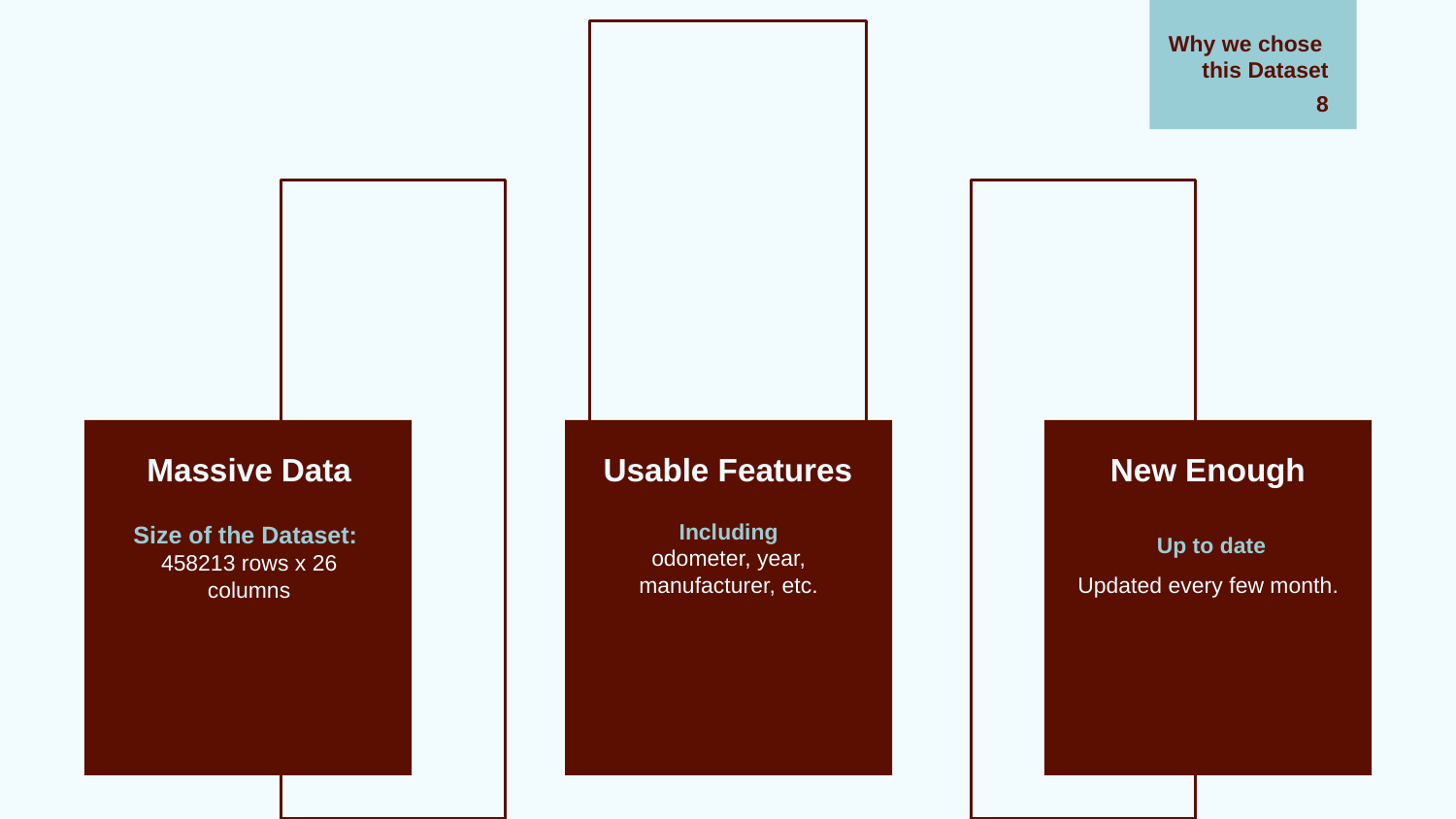

Why we chose
this Dataset
8
# Massive Data
Usable Features
New Enough
Up to date
Updated every few month.
Size of the Dataset:
458213 rows x 26 columns
Including
odometer, year, manufacturer, etc.